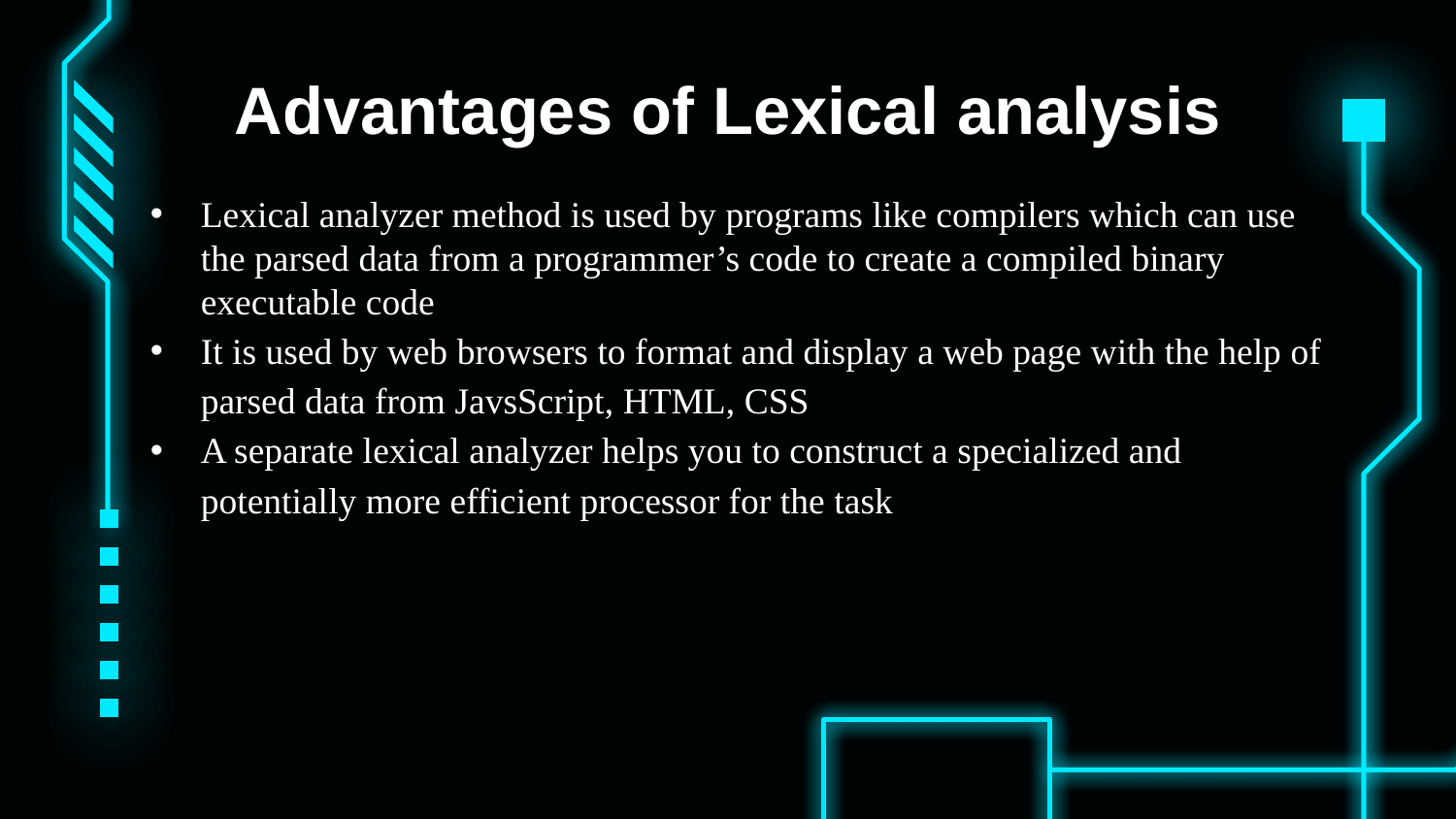

# Advantages of Lexical analysis
Lexical analyzer method is used by programs like compilers which can use the parsed data from a programmer’s code to create a compiled binary executable code
It is used by web browsers to format and display a web page with the help of parsed data from JavsScript, HTML, CSS
A separate lexical analyzer helps you to construct a specialized and potentially more efficient processor for the task